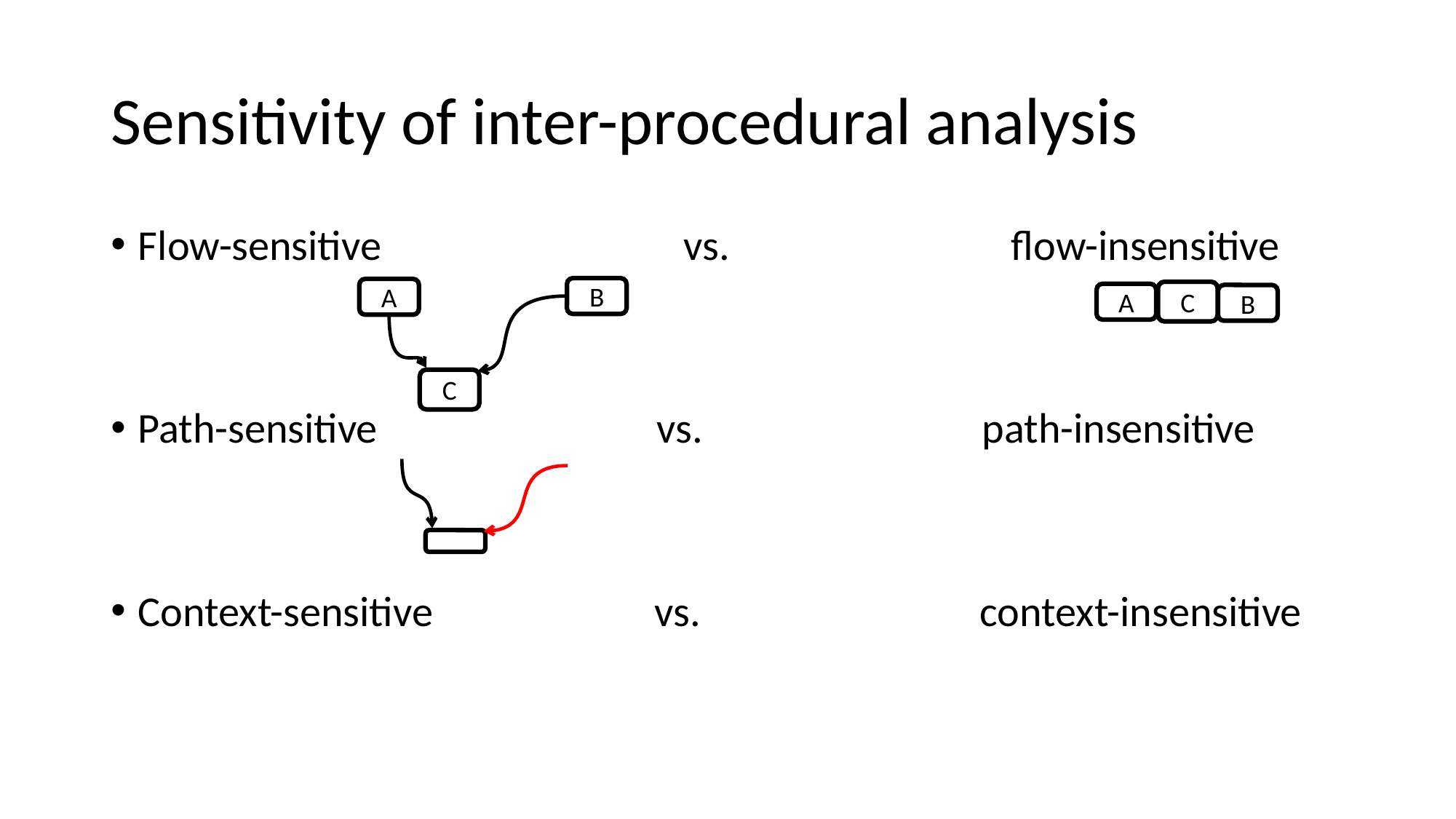

# Sensitivity of inter-procedural analysis
Flow-sensitive 			vs. 			flow-insensitive

Path-sensitive                             vs.                             path-insensitive

Context-sensitive                       vs.                             context-insensitive

B
A
C
A
B
C